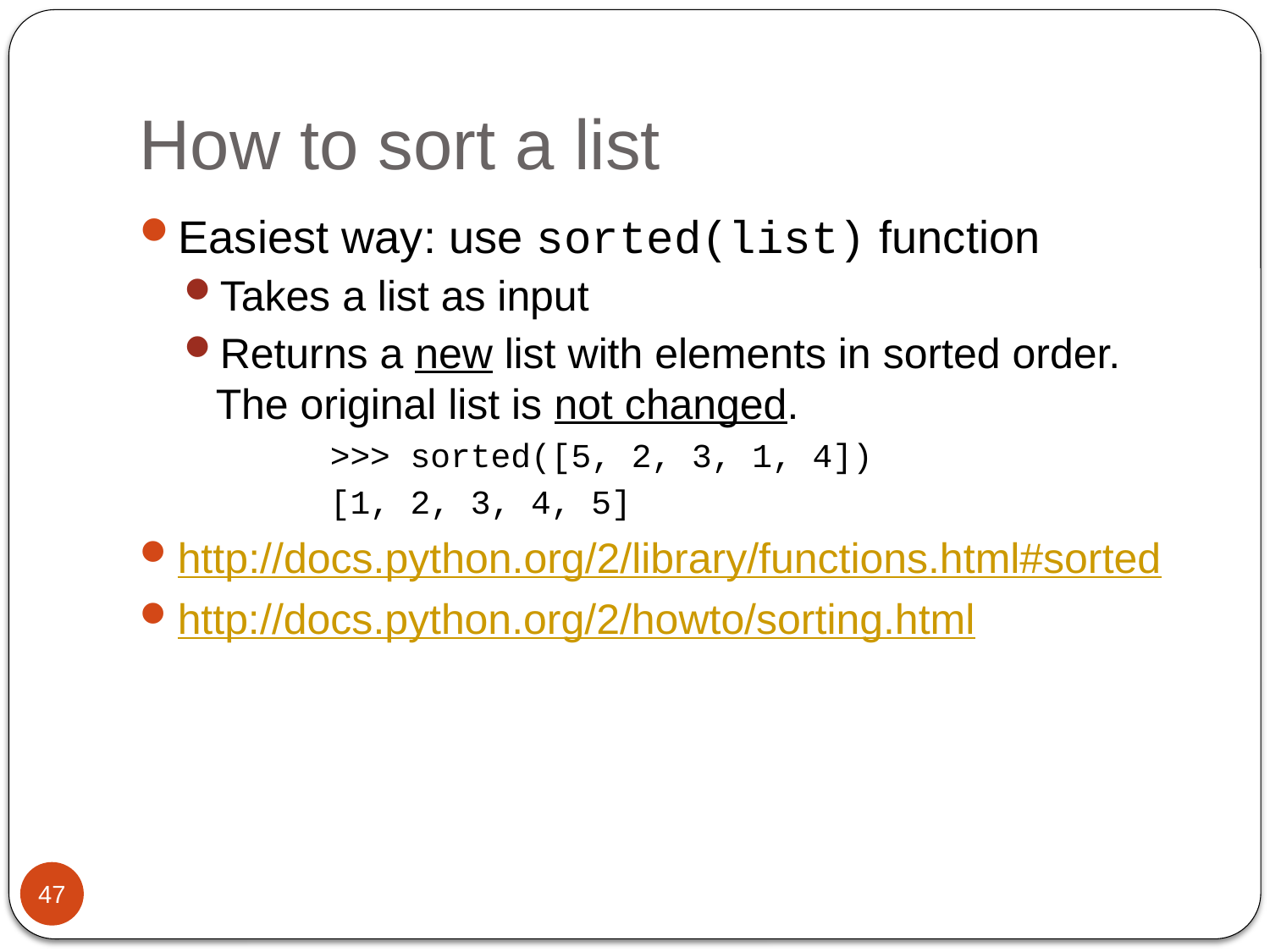

# How to sort a list
Easiest way: use sorted(list) function
Takes a list as input
Returns a new list with elements in sorted order. The original list is not changed.
	>>> sorted([5, 2, 3, 1, 4])
	[1, 2, 3, 4, 5]
http://docs.python.org/2/library/functions.html#sorted
http://docs.python.org/2/howto/sorting.html

47